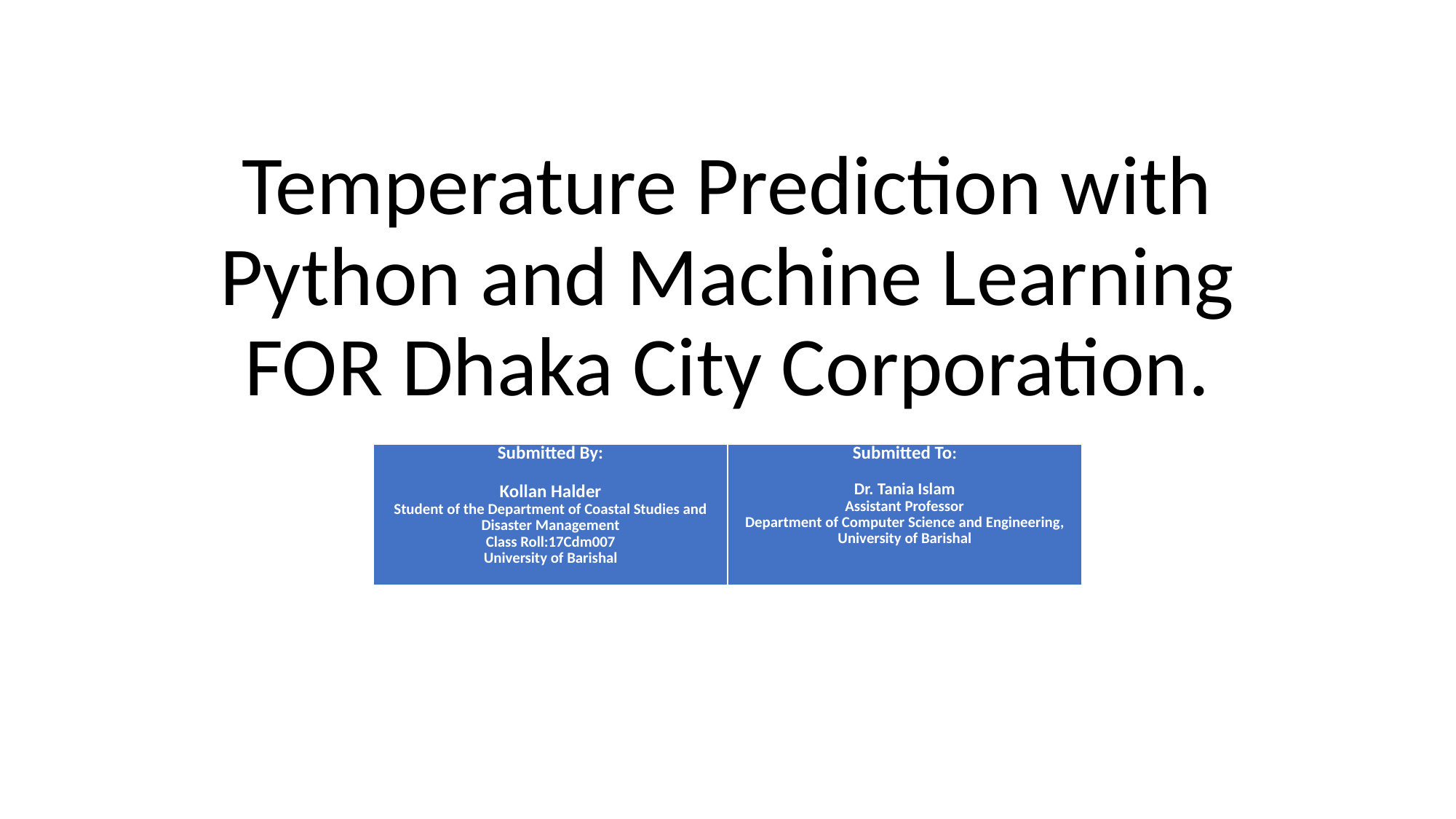

# Temperature Prediction with Python and Machine Learning FOR Dhaka City Corporation.

| Submitted By:   Kollan Halder Student of the Department of Coastal Studies and Disaster Management Class Roll:17Cdm007 University of Barishal | Submitted To:   Dr. Tania Islam Assistant Professor Department of Computer Science and Engineering, University of Barishal |
| --- | --- |